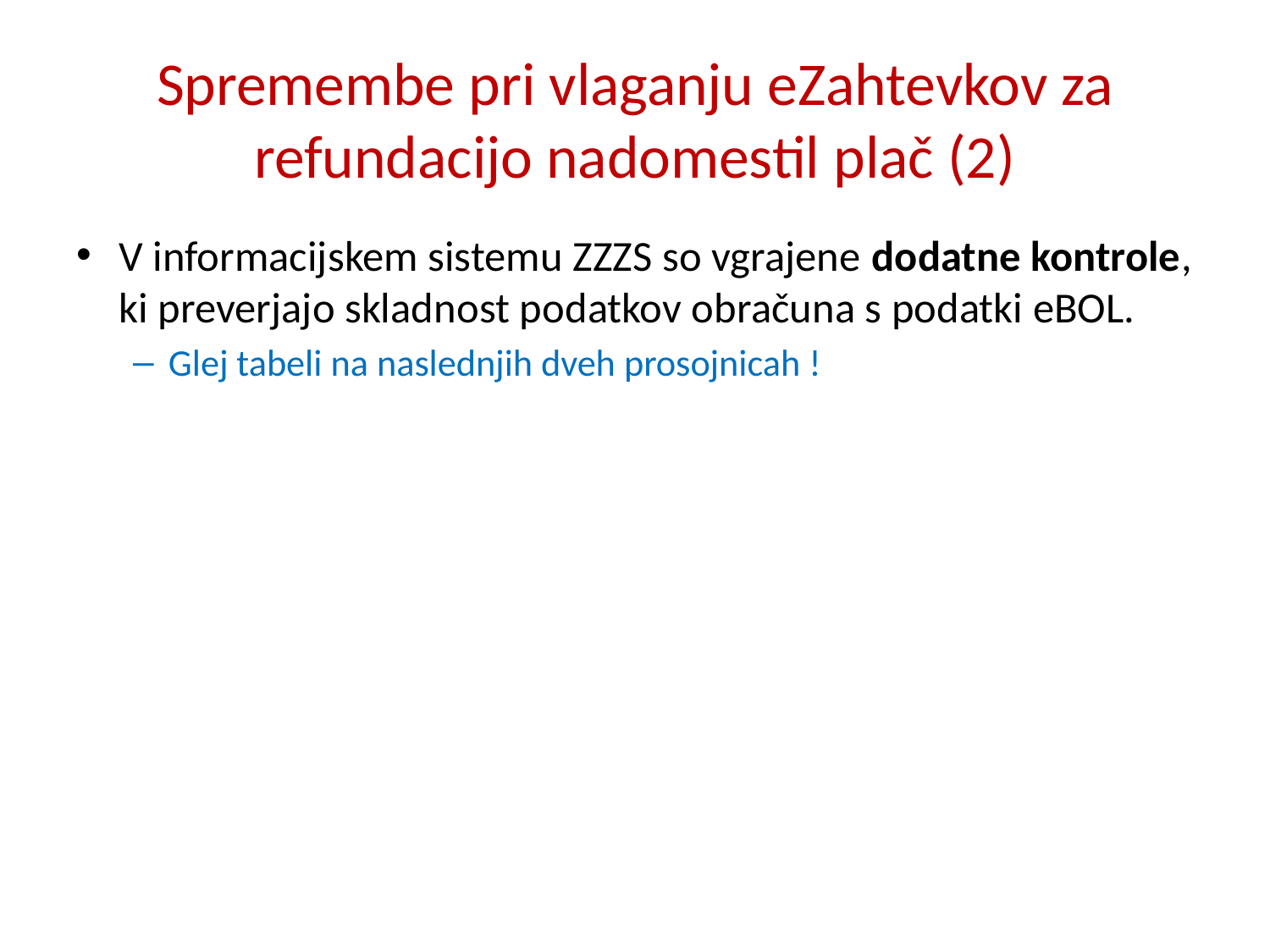

# Spremembe pri vlaganju eZahtevkov za refundacijo nadomestil plač (2)
V informacijskem sistemu ZZZS so vgrajene dodatne kontrole, ki preverjajo skladnost podatkov obračuna s podatki eBOL.
Glej tabeli na naslednjih dveh prosojnicah !